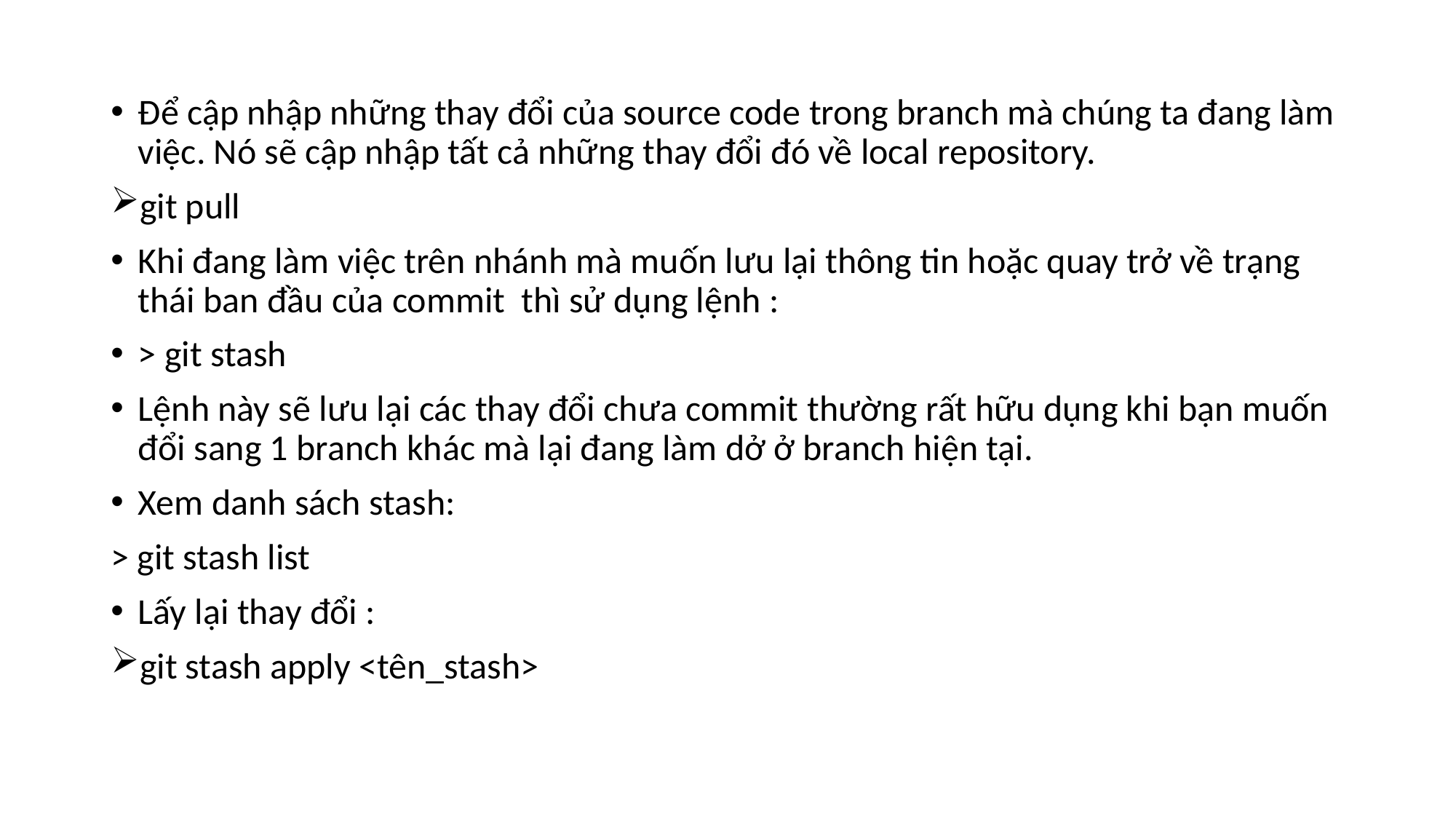

Để cập nhập những thay đổi của source code trong branch mà chúng ta đang làm việc. Nó sẽ cập nhập tất cả những thay đổi đó về local repository.
git pull
Khi đang làm việc trên nhánh mà muốn lưu lại thông tin hoặc quay trở về trạng thái ban đầu của commit  thì sử dụng lệnh :
> git stash
Lệnh này sẽ lưu lại các thay đổi chưa commit thường rất hữu dụng khi bạn muốn đổi sang 1 branch khác mà lại đang làm dở ở branch hiện tại.
Xem danh sách stash:
> git stash list
Lấy lại thay đổi :
git stash apply <tên_stash>